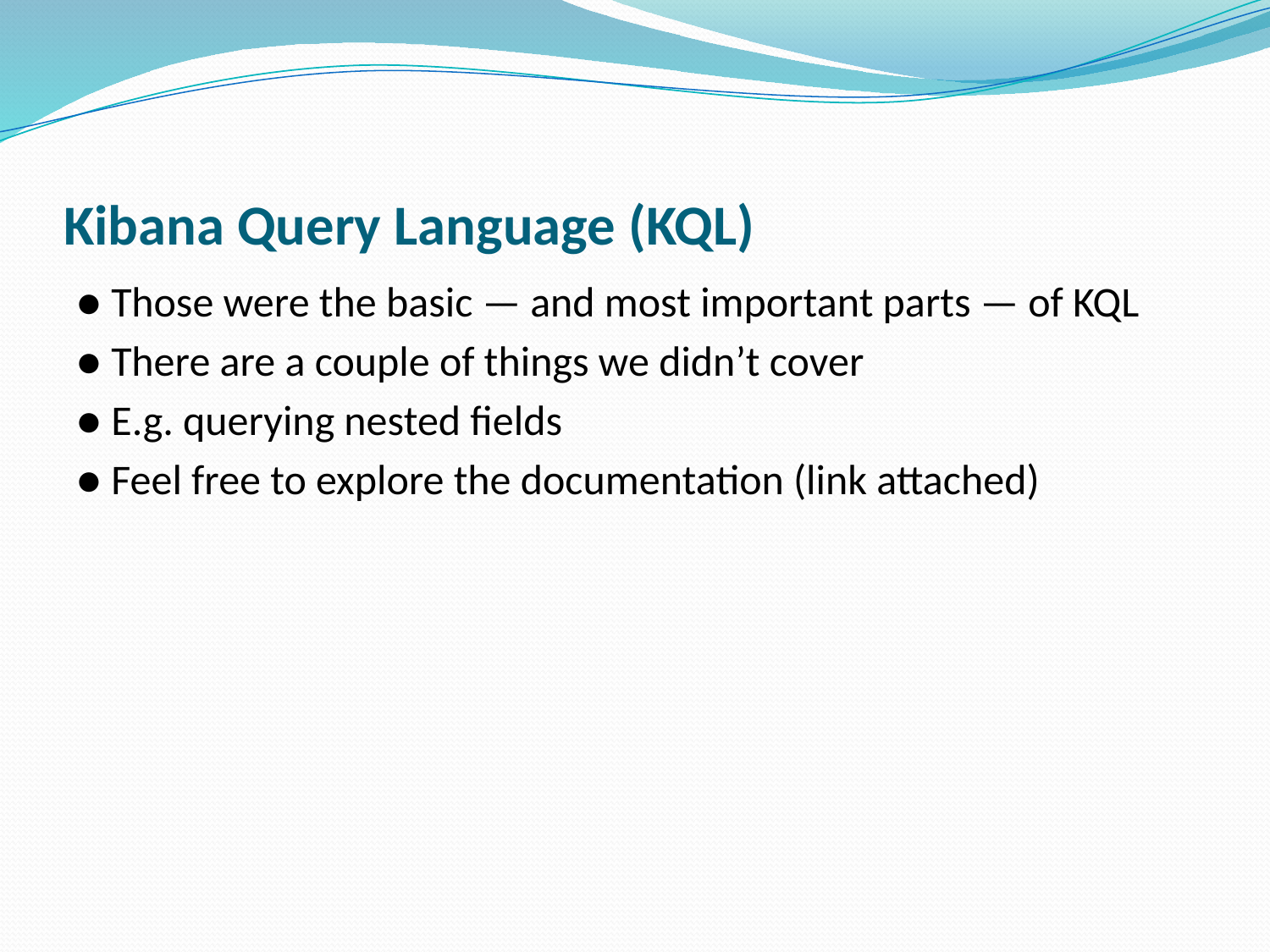

# Kibana Query Language (KQL)
● Those were the basic — and most important parts — of KQL
● There are a couple of things we didn’t cover
● E.g. querying nested fields
● Feel free to explore the documentation (link attached)